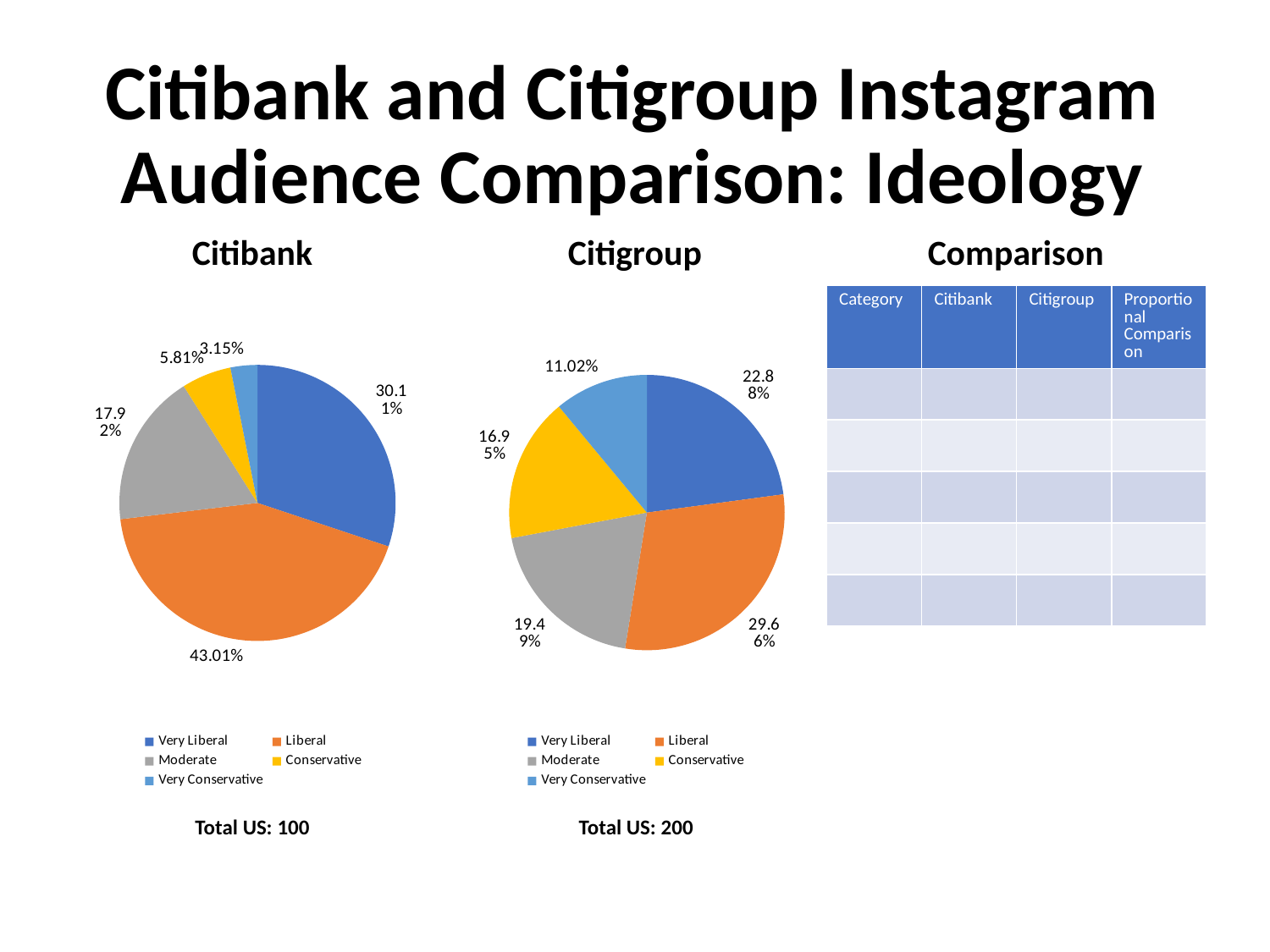

# Citibank and Citigroup Instagram Audience Comparison: Ideology
Citibank
Citigroup
Comparison

### Chart

| Category | Ideology |
|---|---|
| Very Liberal | 0.3011 |
| Liberal | 0.4301 |
| Moderate | 0.1792 |
| Conservative | 0.0581 |
| Very Conservative | 0.0315 |

### Chart

| Category | Ideology |
|---|---|
| Very Liberal | 0.2288 |
| Liberal | 0.2966 |
| Moderate | 0.1949 |
| Conservative | 0.1695 |
| Very Conservative | 0.1102 |
| Category | Citibank | Citigroup | Proportional Comparison |
| --- | --- | --- | --- |
|  |  |  |  |
|  |  |  |  |
|  |  |  |  |
|  |  |  |  |
|  |  |  |  |
Total US: 100
Total US: 200